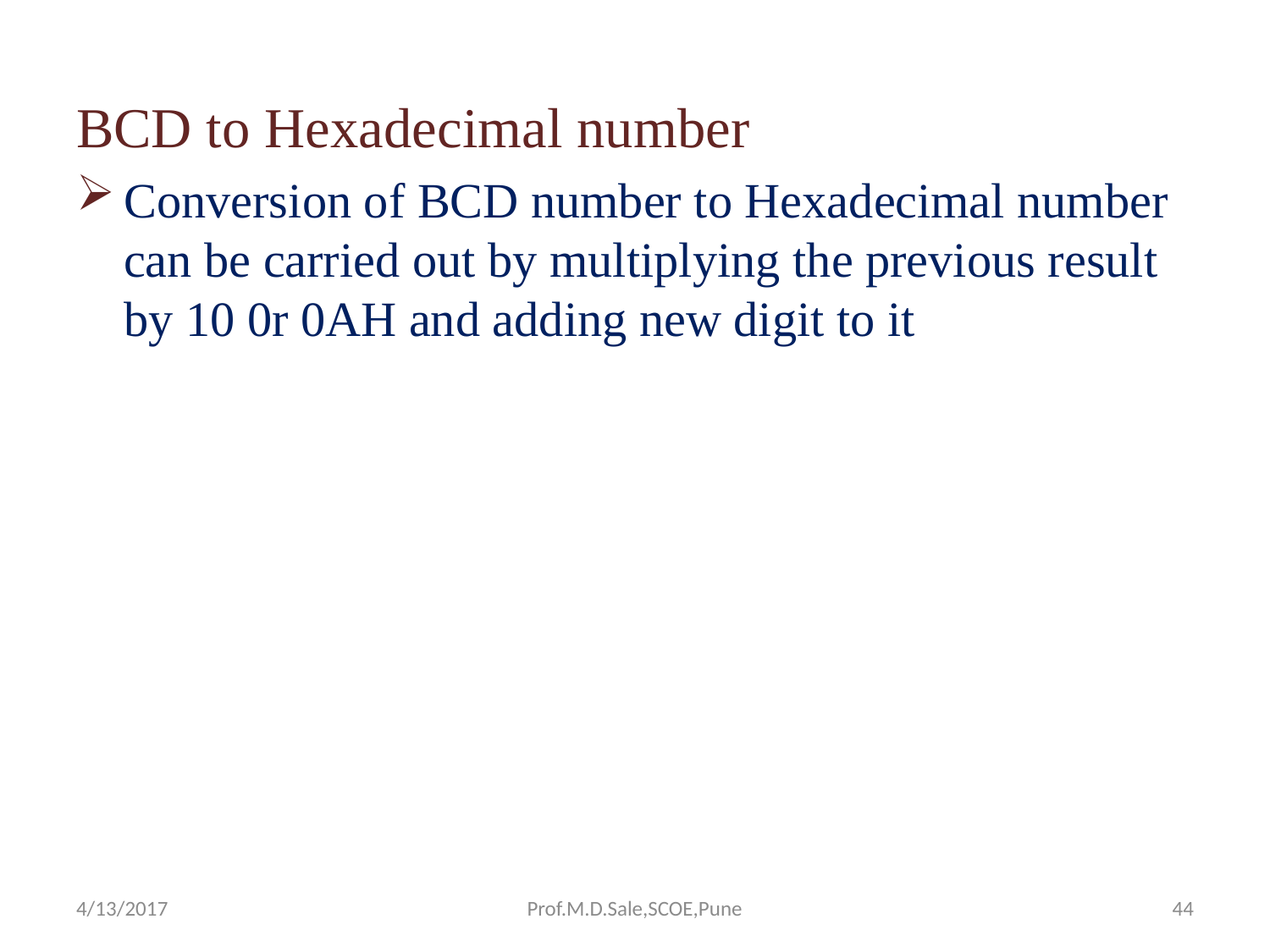

#
BCD to Hexadecimal number
Conversion of BCD number to Hexadecimal number can be carried out by multiplying the previous result by 10 0r 0AH and adding new digit to it
4/13/2017
Prof.M.D.Sale,SCOE,Pune
44